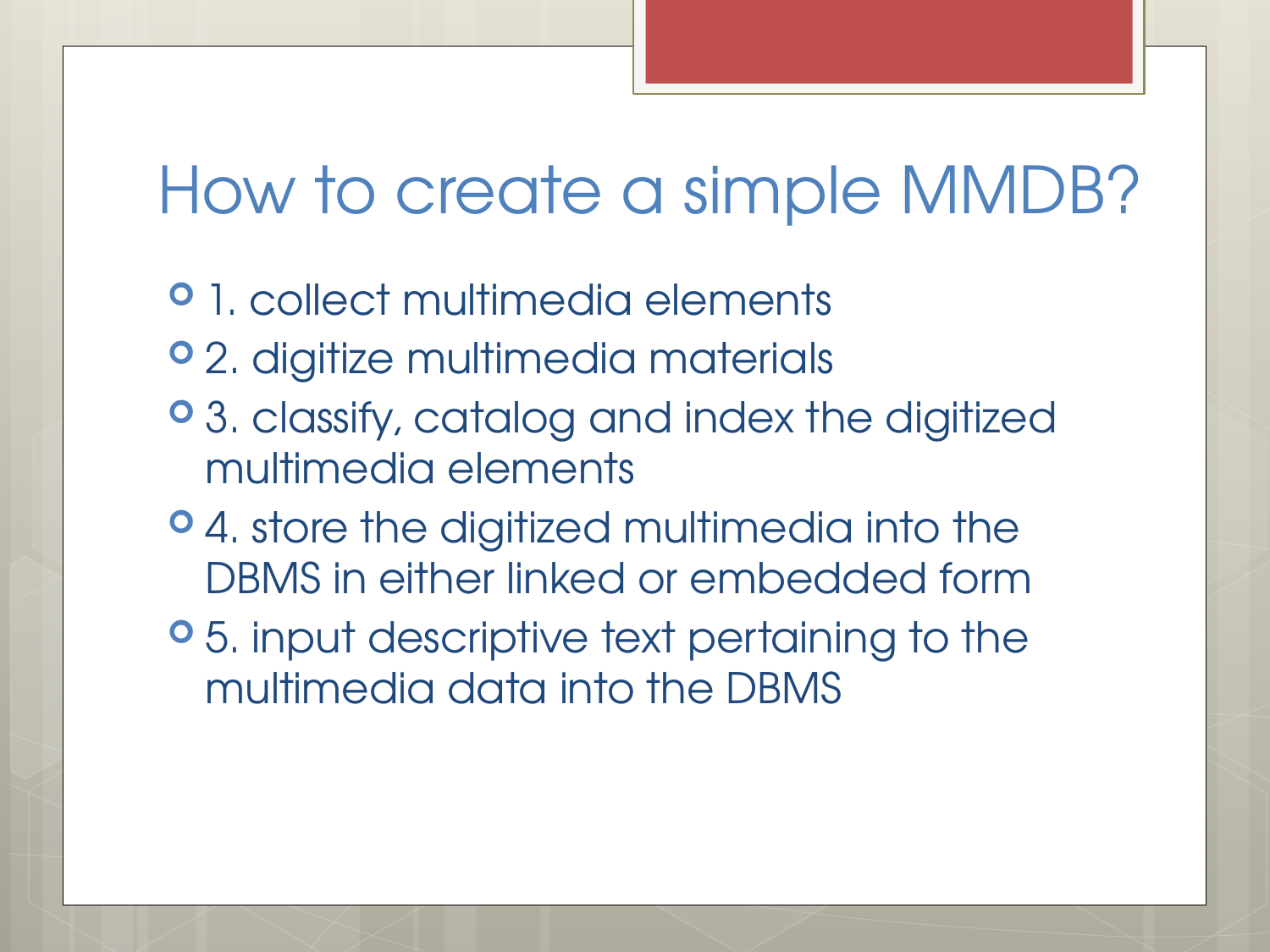

# How to create a simple MMDB?
1. collect multimedia elements
2. digitize multimedia materials
3. classify, catalog and index the digitized multimedia elements
4. store the digitized multimedia into the DBMS in either linked or embedded form
5. input descriptive text pertaining to the multimedia data into the DBMS